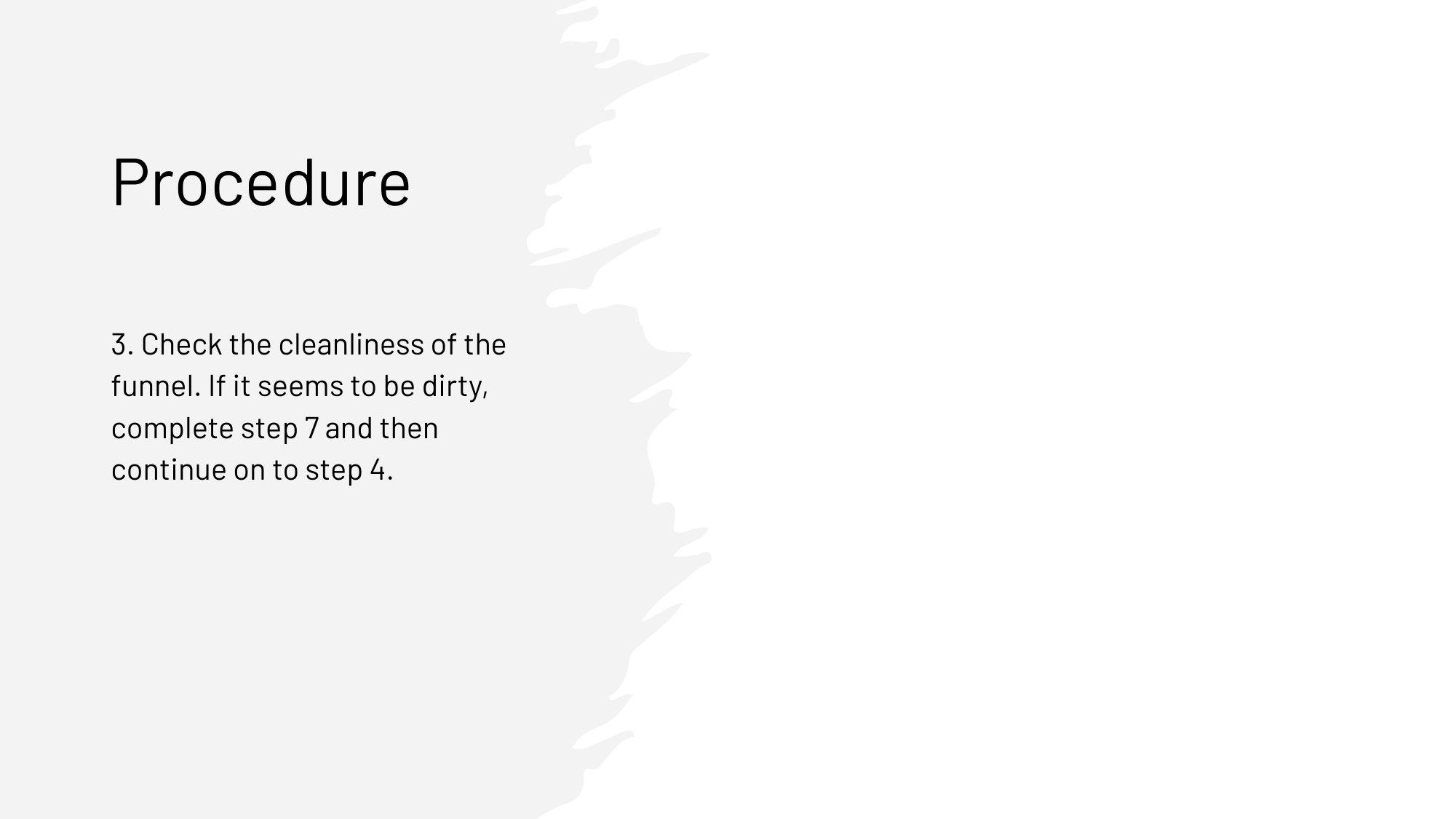

# Procedure
3. Check the cleanliness of the funnel. If it seems to be dirty, complete step 7 and then continue on to step 4.